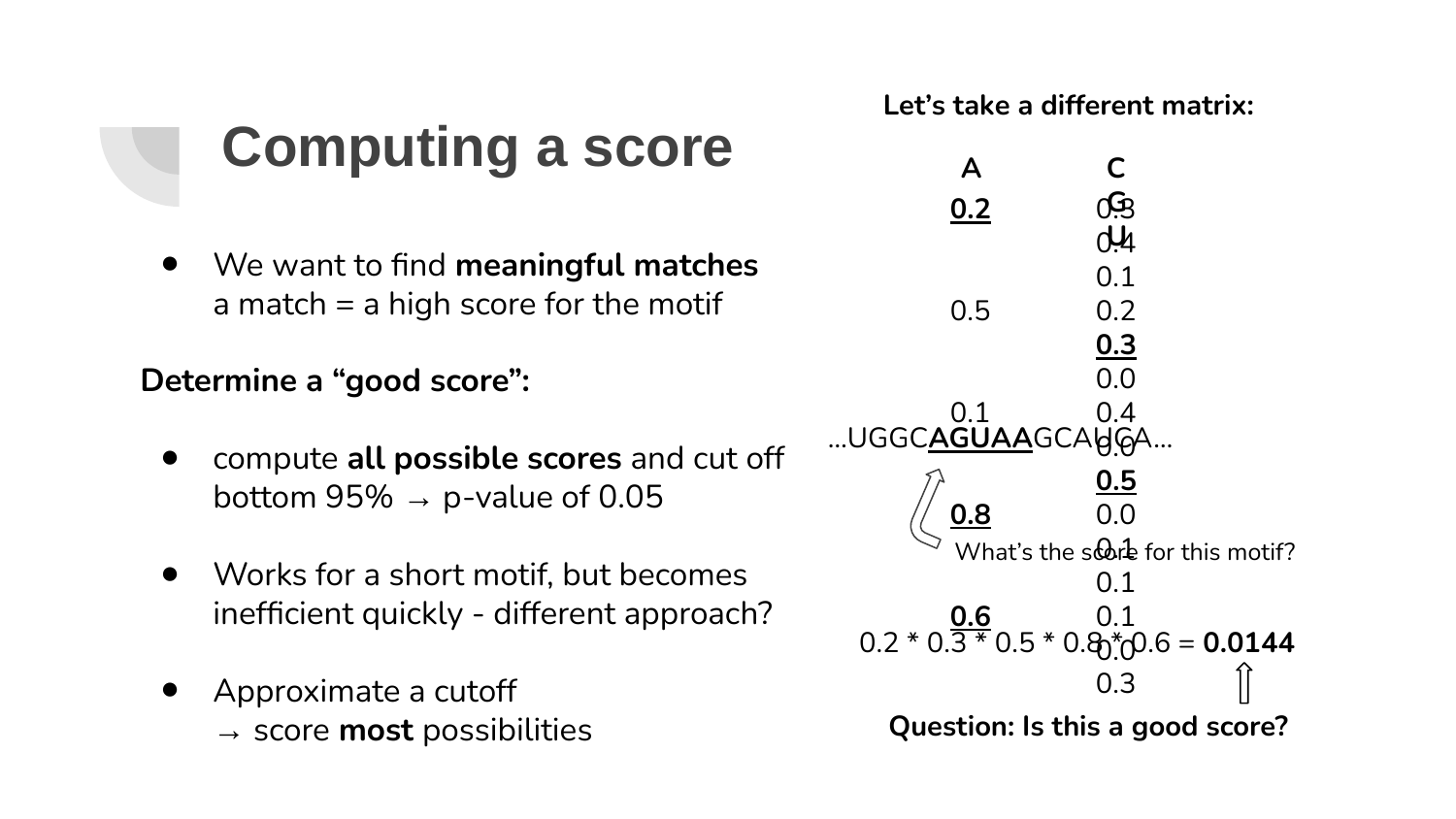

Let’s take a different matrix:
# Computing a score
A	C	G	U
0.2	0.3	0.4	0.1
0.5	0.2	0.3	0.0
0.1	0.4	0.0	0.5
0.8	0.0	0.1	0.1
0.6	0.1	0.0	0.3
We want to find meaningful matches
a match = a high score for the motif

Determine a “good score”:
compute all possible scores and cut off bottom 95% → p-value of 0.05

Works for a short motif, but becomes inefficient quickly - different approach?
Approximate a cutoff
→ score most possibilities

…UGGCAGUAAGCAUCA…

What’s the score for this motif?
0.2 * 0.3 * 0.5 * 0.8 * 0.6 = 0.0144

Question: Is this a good score?